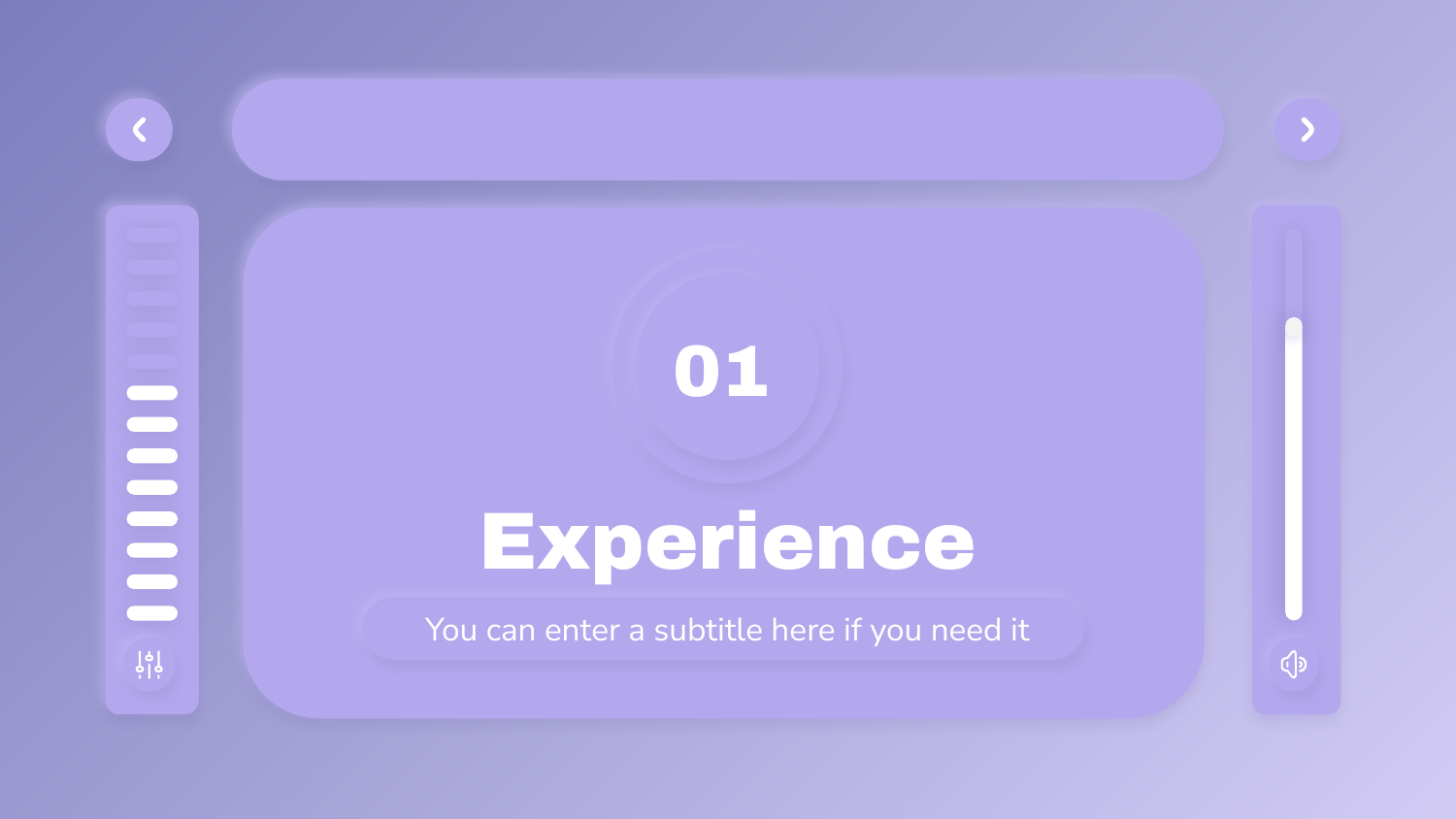

01
# Experience
You can enter a subtitle here if you need it